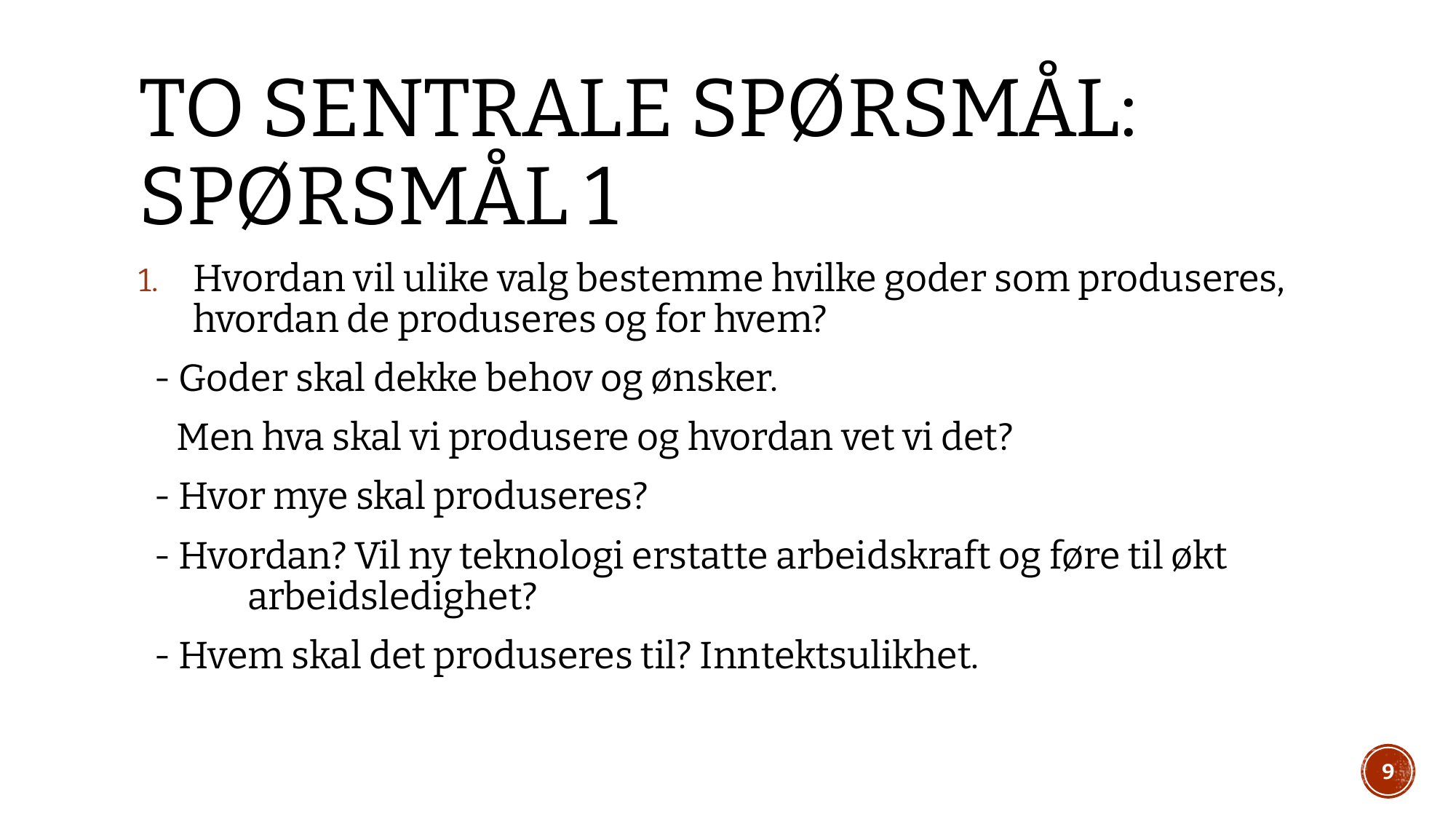

# To sentrale spørsmål: spørsmål 1
Hvordan vil ulike valg bestemme hvilke goder som produseres, hvordan de produseres og for hvem?
  - Goder skal dekke behov og ønsker.
     Men hva skal vi produsere og hvordan vet vi det?
  - Hvor mye skal produseres?
  - Hvordan? Vil ny teknologi erstatte arbeidskraft og føre til økt      	arbeidsledighet?
  - Hvem skal det produseres til? Inntektsulikhet.
9